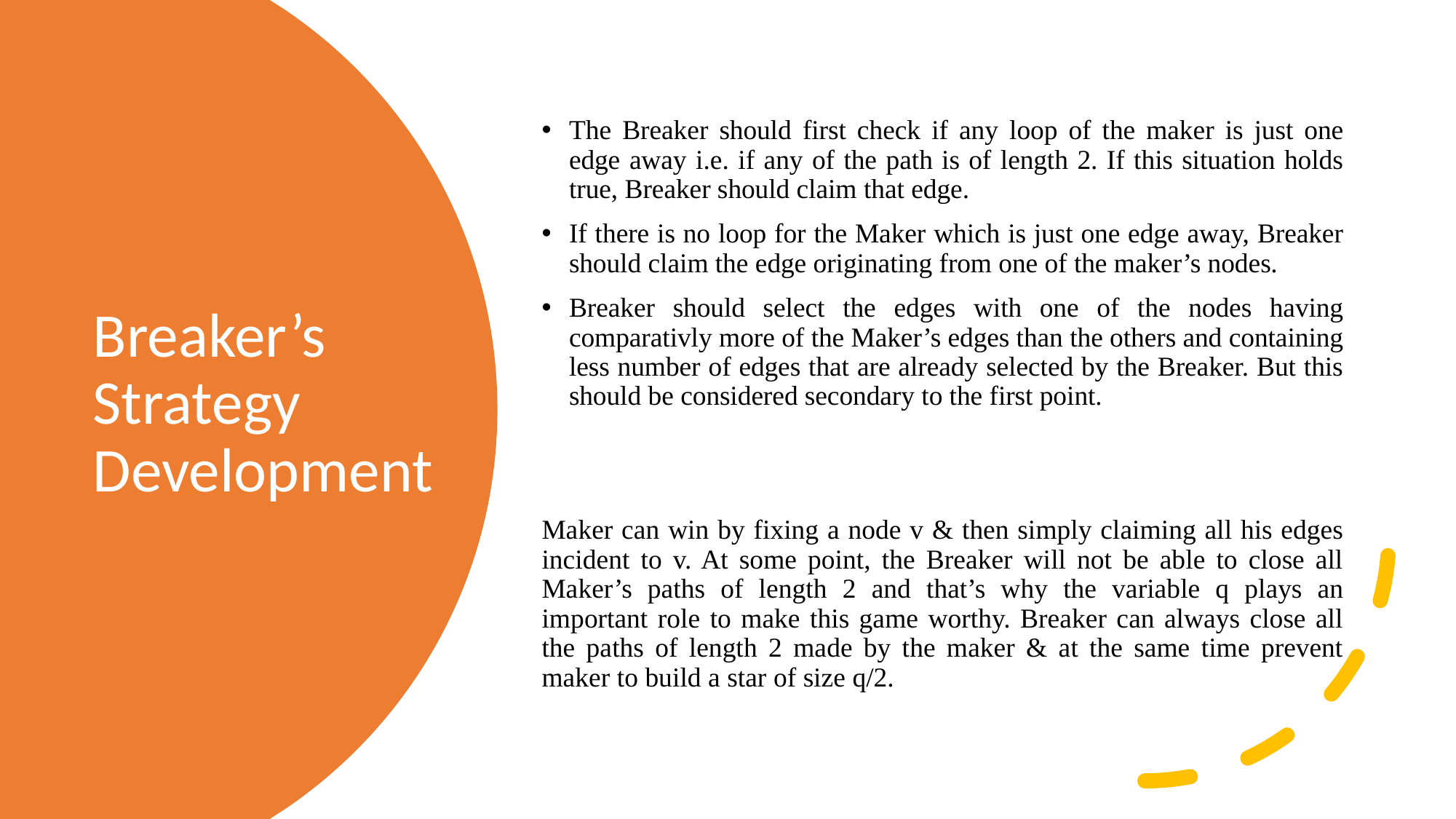

The Breaker should first check if any loop of the maker is just one edge away i.e. if any of the path is of length 2. If this situation holds true, Breaker should claim that edge.
If there is no loop for the Maker which is just one edge away, Breaker should claim the edge originating from one of the maker’s nodes.
Breaker should select the edges with one of the nodes having comparativly more of the Maker’s edges than the others and containing less number of edges that are already selected by the Breaker. But this should be considered secondary to the first point.

Maker can win by fixing a node v & then simply claiming all his edges incident to v. At some point, the Breaker will not be able to close all Maker’s paths of length 2 and that’s why the variable q plays an important role to make this game worthy. Breaker can always close all the paths of length 2 made by the maker & at the same time prevent maker to build a star of size q/2.
# Breaker’s Strategy Development